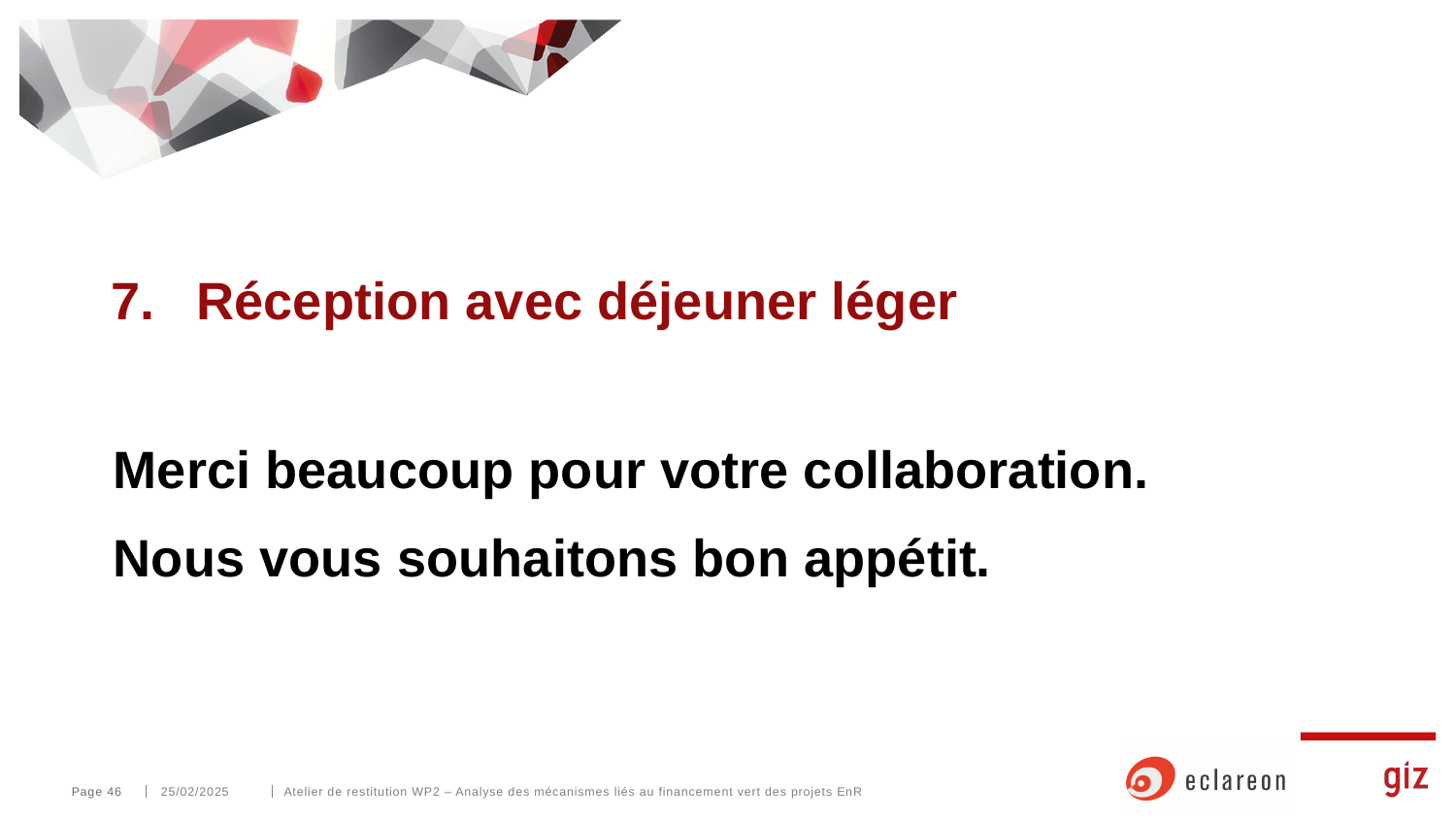

# 7.	Réception avec déjeuner léger
Merci beaucoup pour votre collaboration.
Nous vous souhaitons bon appétit.
Page 46
25/02/2025
Atelier de restitution WP2 – Analyse des mécanismes liés au financement vert des projets EnR